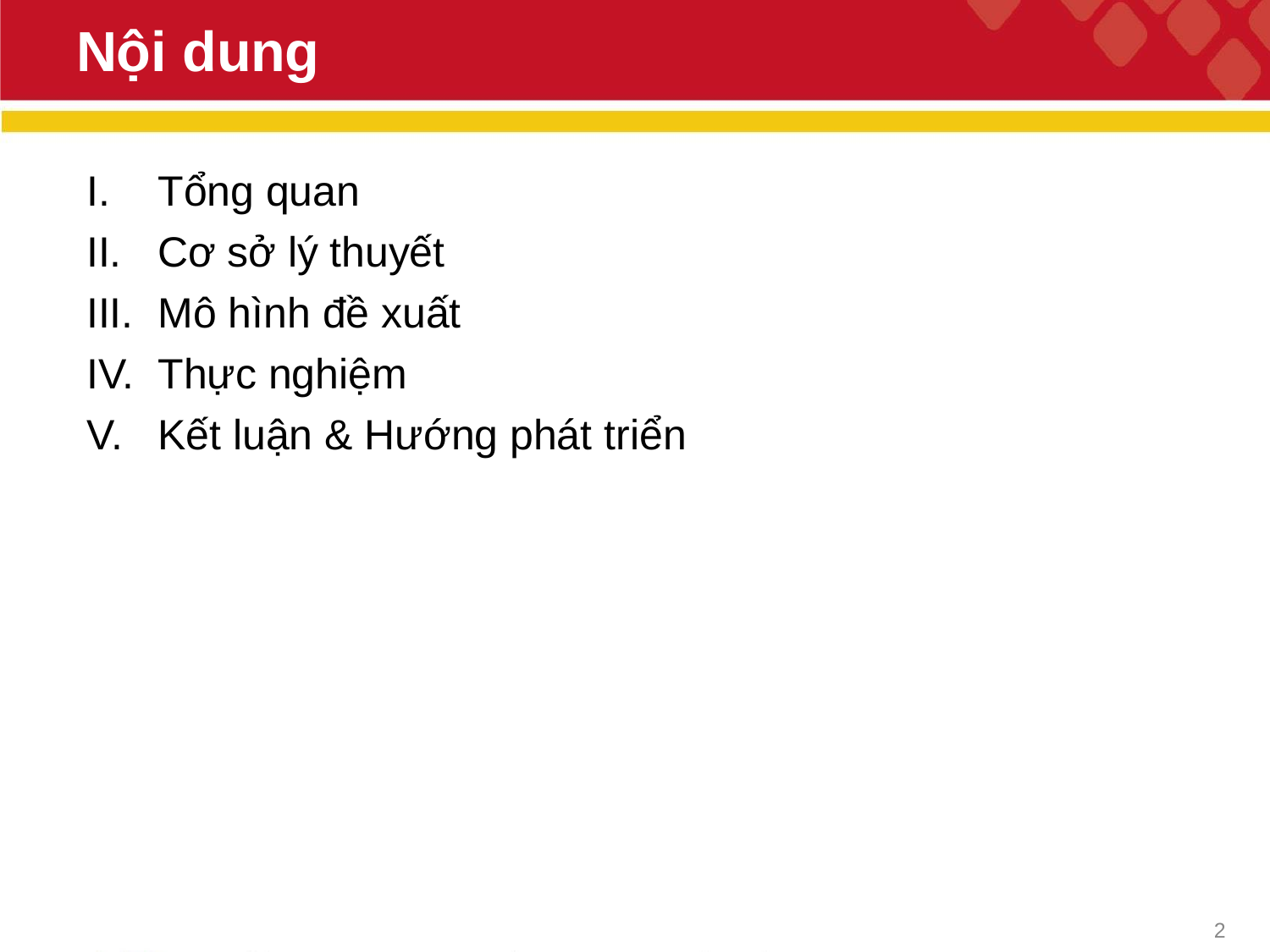

# Nội dung
Tổng quan
Cơ sở lý thuyết
Mô hình đề xuất
Thực nghiệm
Kết luận & Hướng phát triển
2